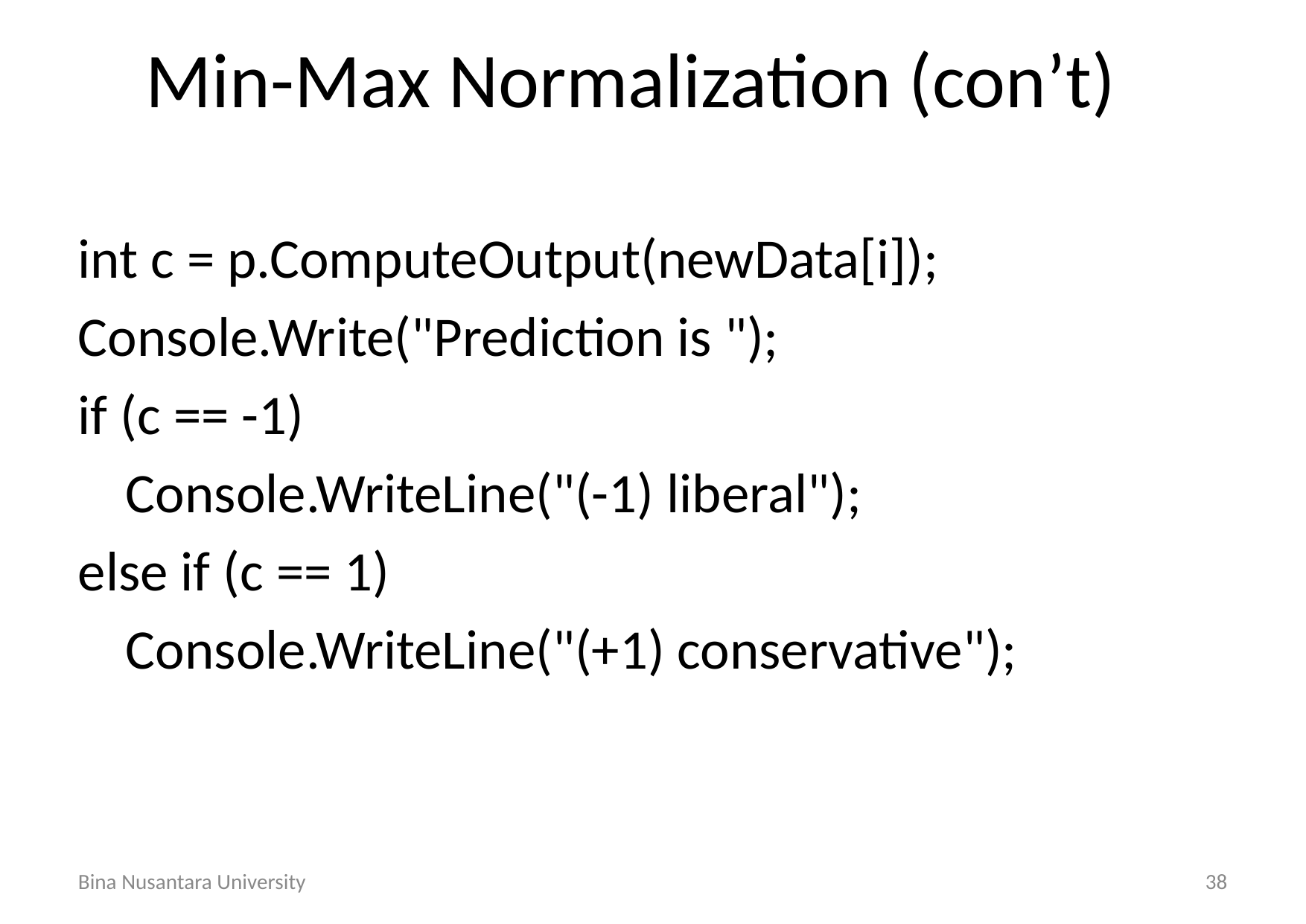

# Min-Max Normalization (con’t)
int c = p.ComputeOutput(newData[i]);
Console.Write("Prediction is ");
if (c == -1)
	Console.WriteLine("(-1) liberal");
else if (c == 1)
	Console.WriteLine("(+1) conservative");
Bina Nusantara University
38